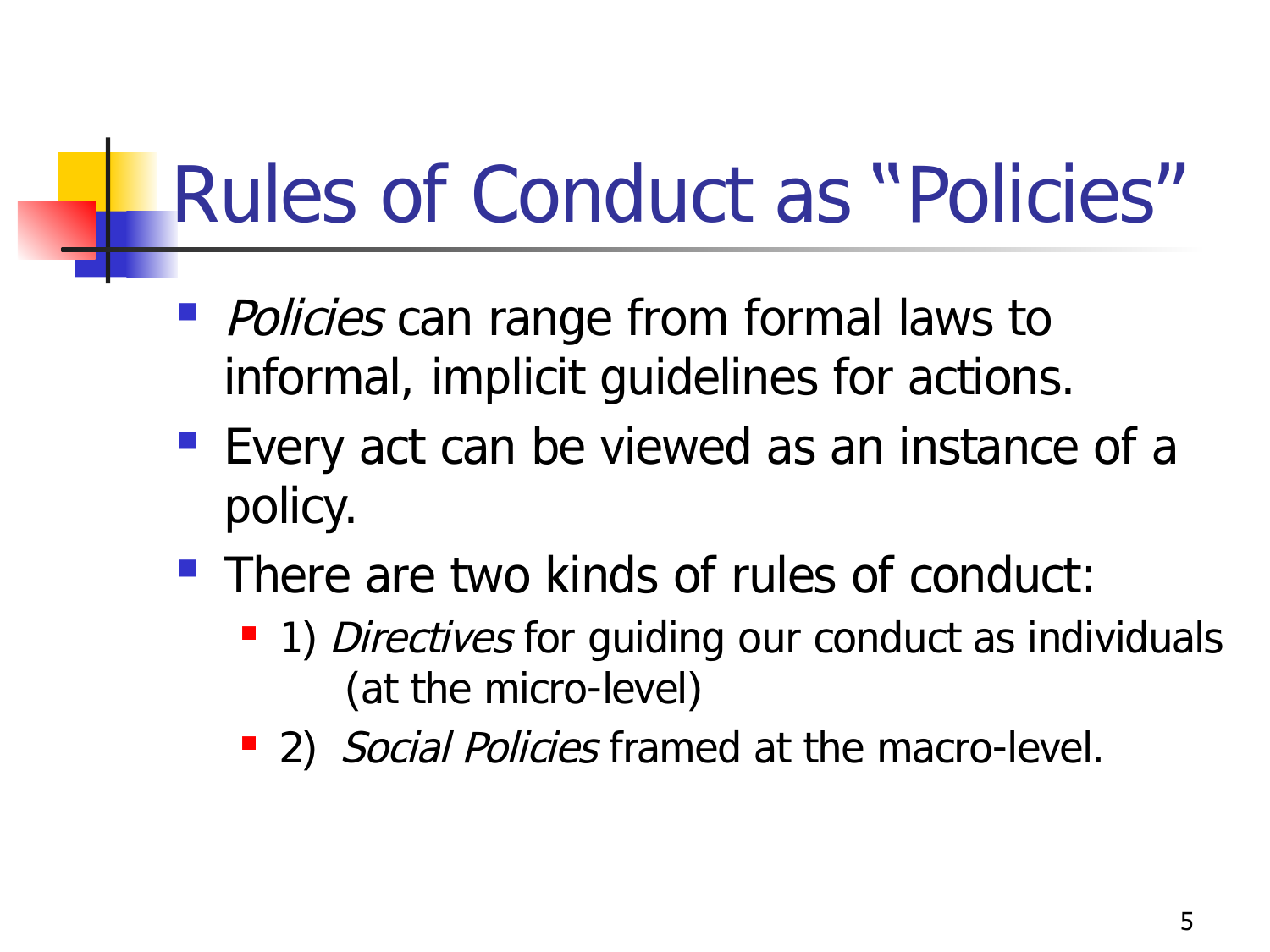

# Rules of Conduct as “Policies”
Policies can range from formal laws to informal, implicit guidelines for actions.
Every act can be viewed as an instance of a policy.
There are two kinds of rules of conduct:
1) Directives for guiding our conduct as individuals
     (at the micro-level)
2)  Social Policies framed at the macro-level.
5